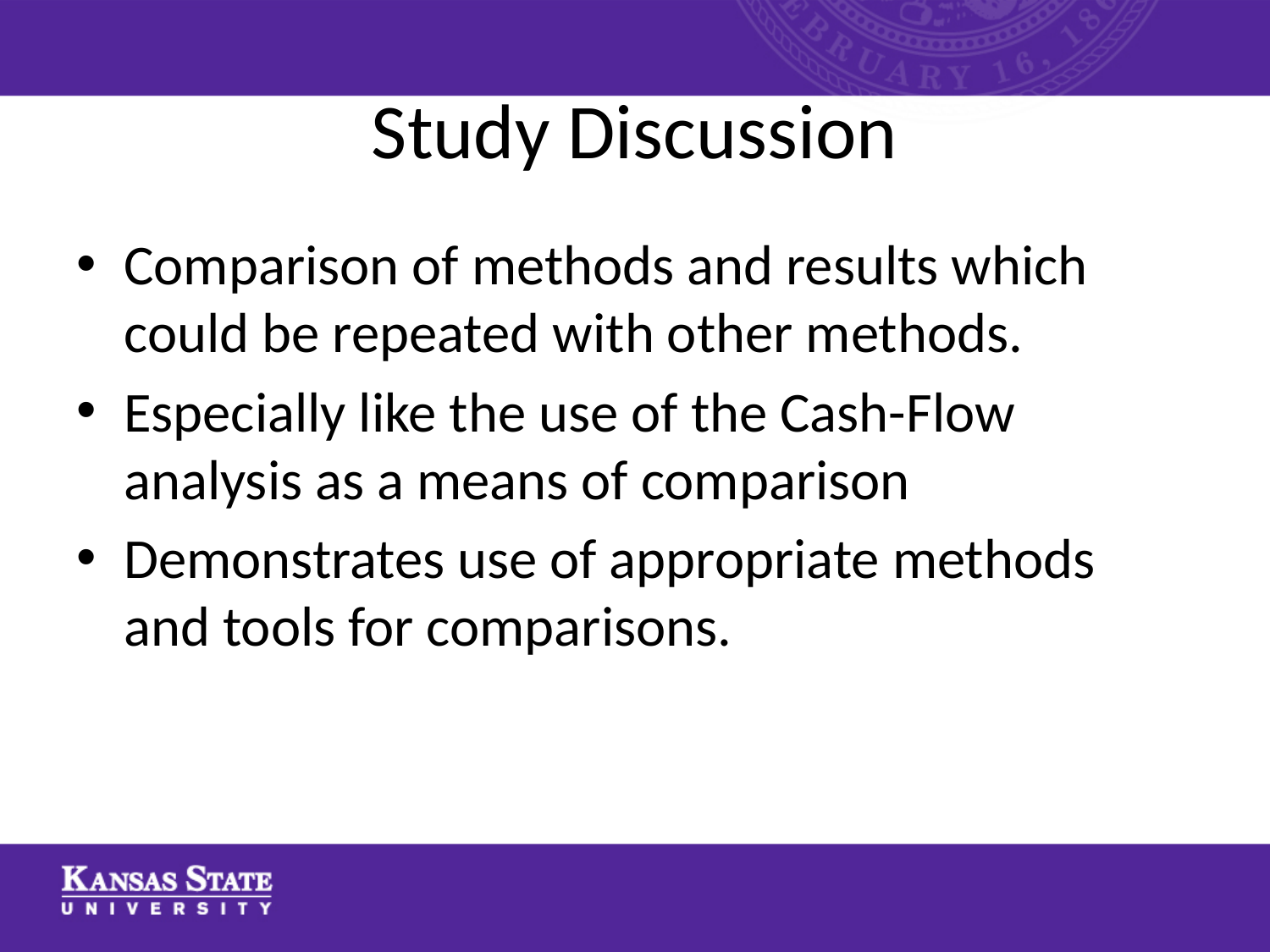

# Study Discussion
Comparison of methods and results which could be repeated with other methods.
Especially like the use of the Cash-Flow analysis as a means of comparison
Demonstrates use of appropriate methods and tools for comparisons.